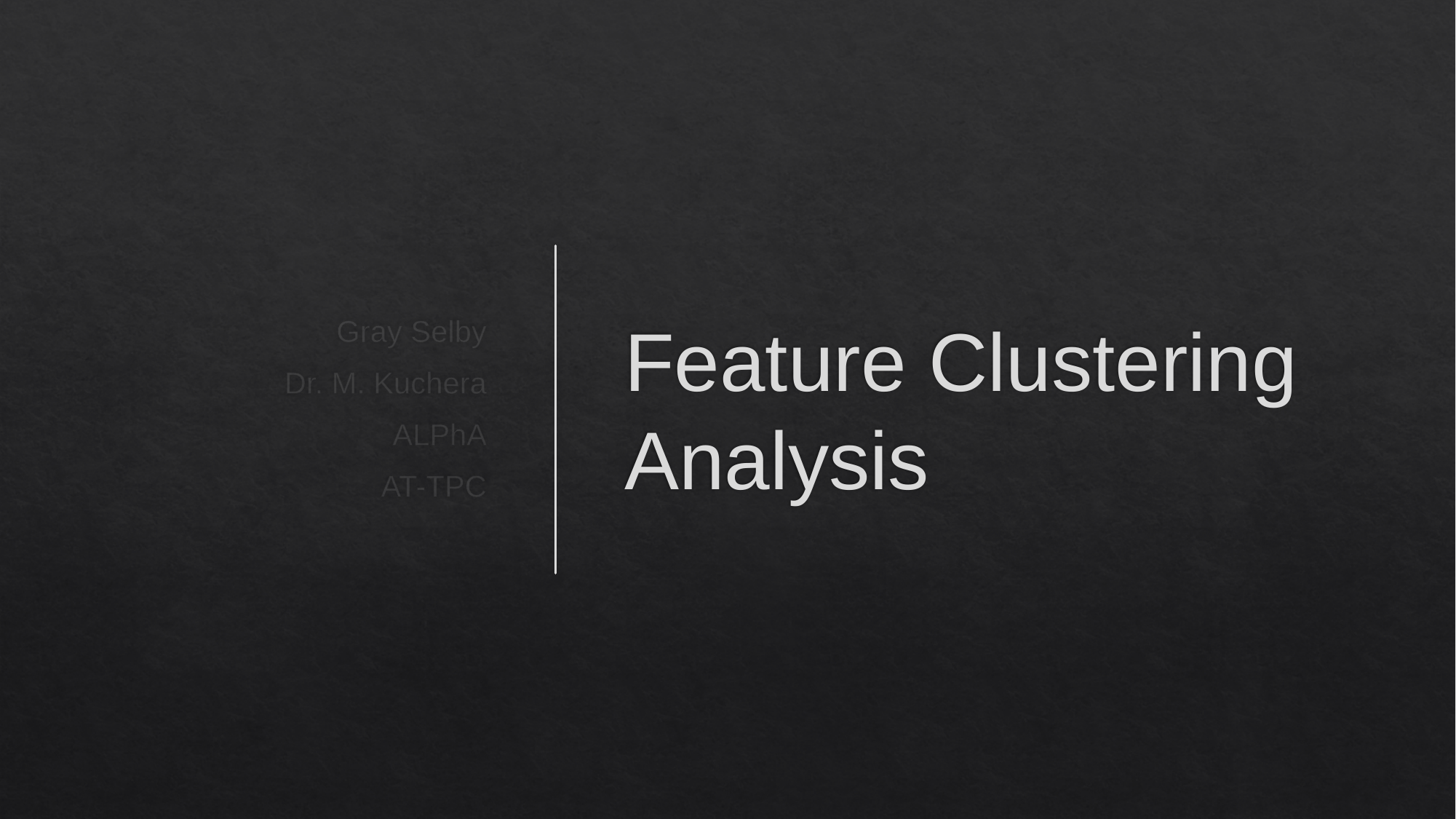

Gray Selby
Dr. M. Kuchera
ALPhA
AT-TPC
# Feature Clustering Analysis